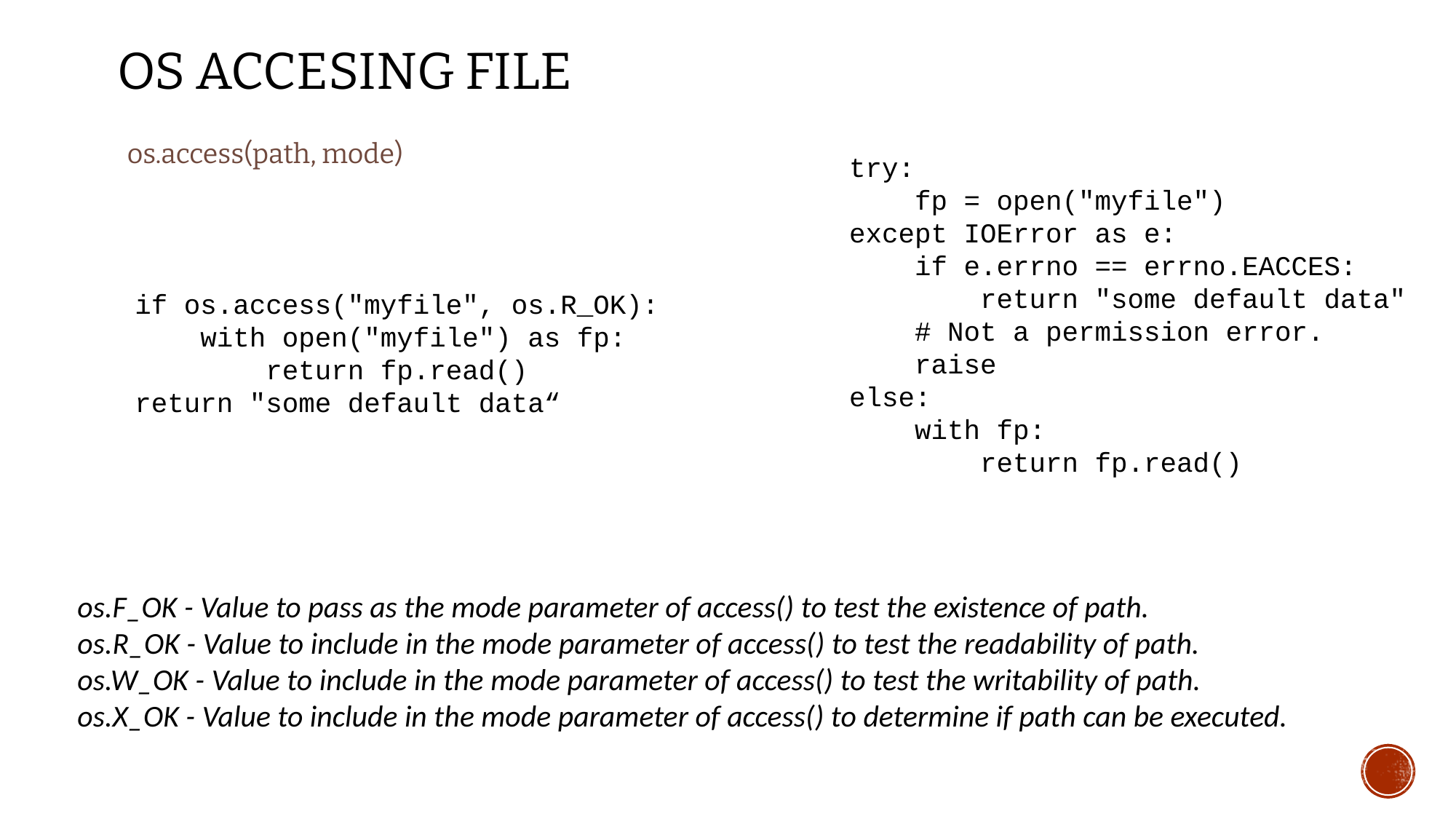

# Os Accesing file
os.access(path, mode)

try:
    fp = open("myfile")
except IOError as e:
    if e.errno == errno.EACCES:
        return "some default data"
    # Not a permission error.
    raise
else:
    with fp:
        return fp.read()
if os.access("myfile", os.R_OK):
    with open("myfile") as fp:
        return fp.read()
return "some default data“
os.F_OK - Value to pass as the mode parameter of access() to test the existence of path.
os.R_OK - Value to include in the mode parameter of access() to test the readability of path.
os.W_OK - Value to include in the mode parameter of access() to test the writability of path.
os.X_OK - Value to include in the mode parameter of access() to determine if path can be executed.